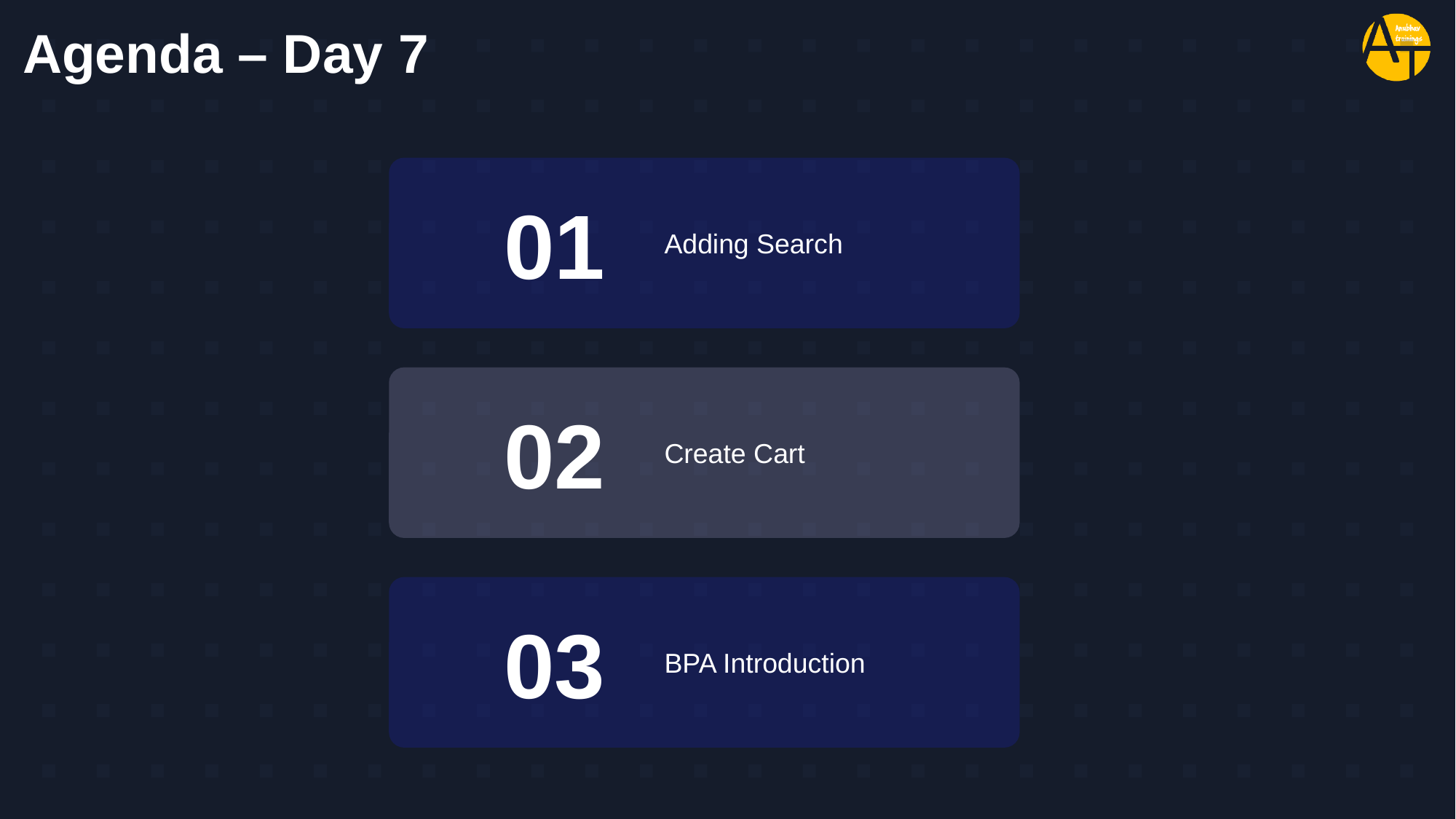

# Agenda – Day 7

01
Adding Search

02
Create Cart

03
BPA Introduction